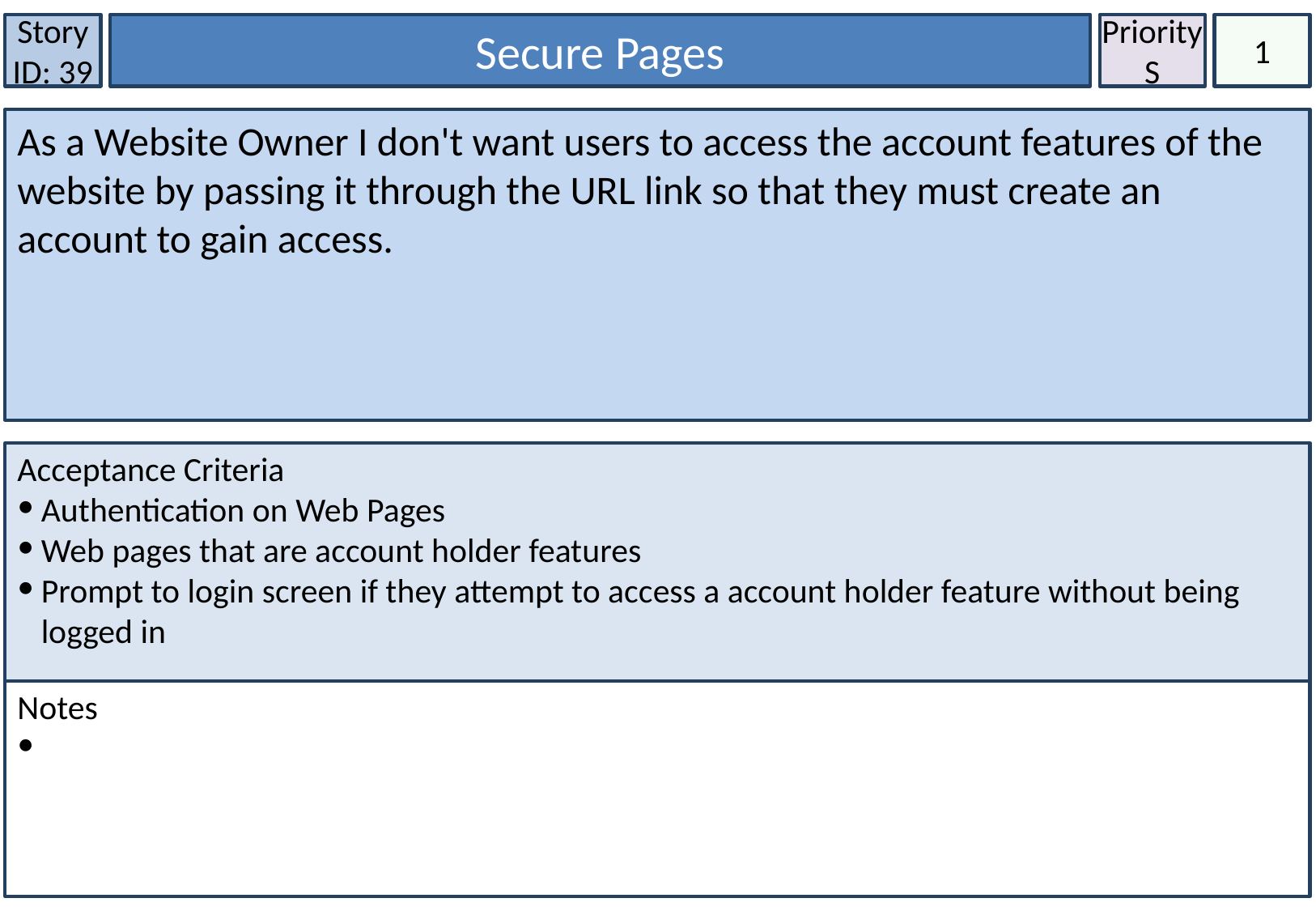

Story ID: 39
Secure Pages
Priority
S
1
As a Website Owner I don't want users to access the account features of the website by passing it through the URL link so that they must create an account to gain access.

Acceptance Criteria
Authentication on Web Pages
Web pages that are account holder features
Prompt to login screen if they attempt to access a account holder feature without being logged in
Notes